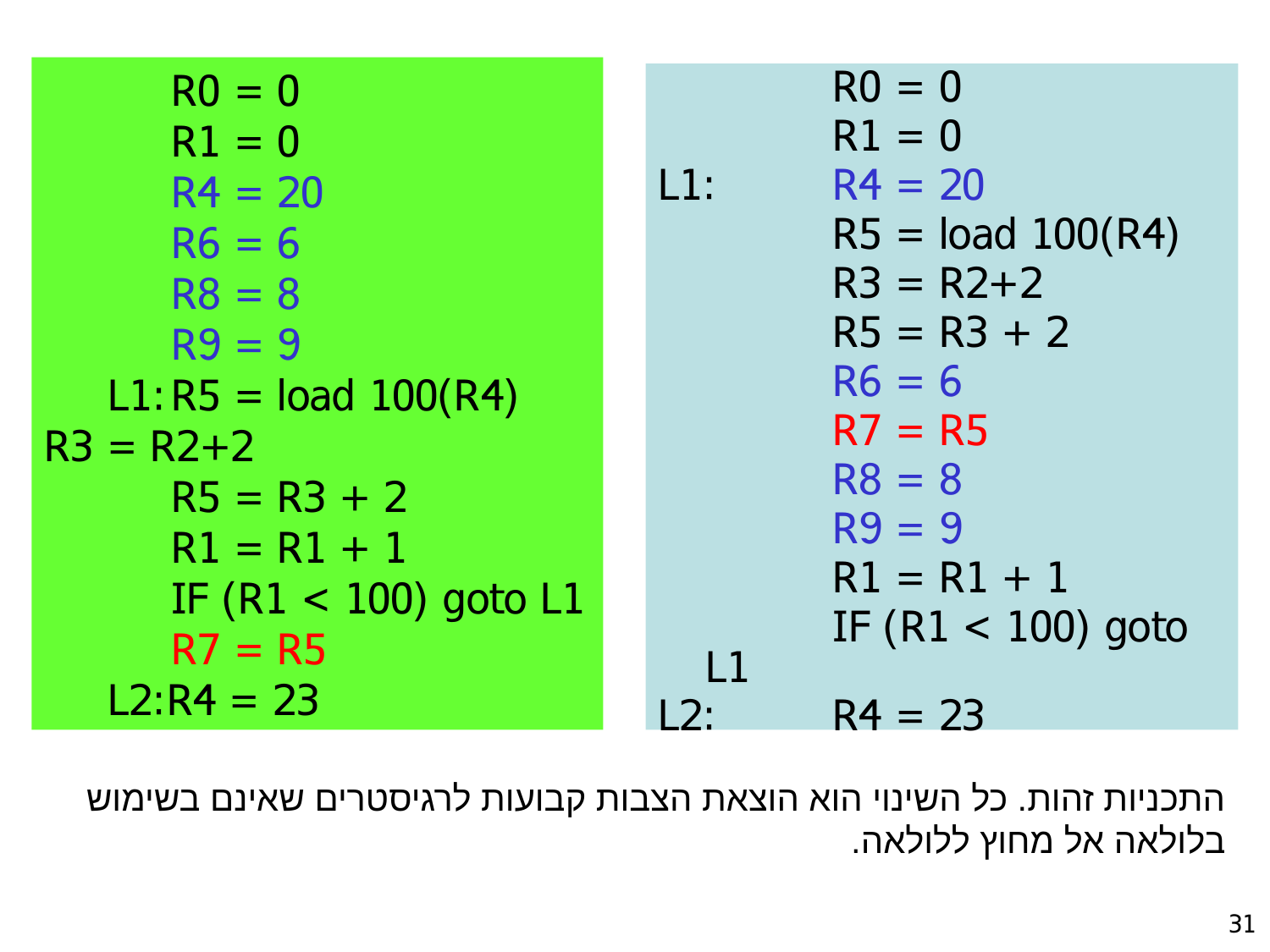

R0 = 0
	R1 = 0
	R4 = 20
	R6 = 6
	R8 = 8
	R9 = 9
L1:	R5 = load 100(R4) 	R3 = R2+2
	R5 = R3 + 2
	R1 = R1 + 1
	IF (R1 < 100) goto L1
	R7 = R5
L2:R4 = 23
		R0 = 0
		R1 = 0
L1:	R4 = 20
		R5 = load 100(R4)
		R3 = R2+2
		R5 = R3 + 2
		R6 = 6
		R7 = R5
		R8 = 8
		R9 = 9
		R1 = R1 + 1
		IF (R1 < 100) goto L1
L2: 	R4 = 23
התכניות זהות. כל השינוי הוא הוצאת הצבות קבועות לרגיסטרים שאינם בשימוש בלולאה אל מחוץ ללולאה.
31